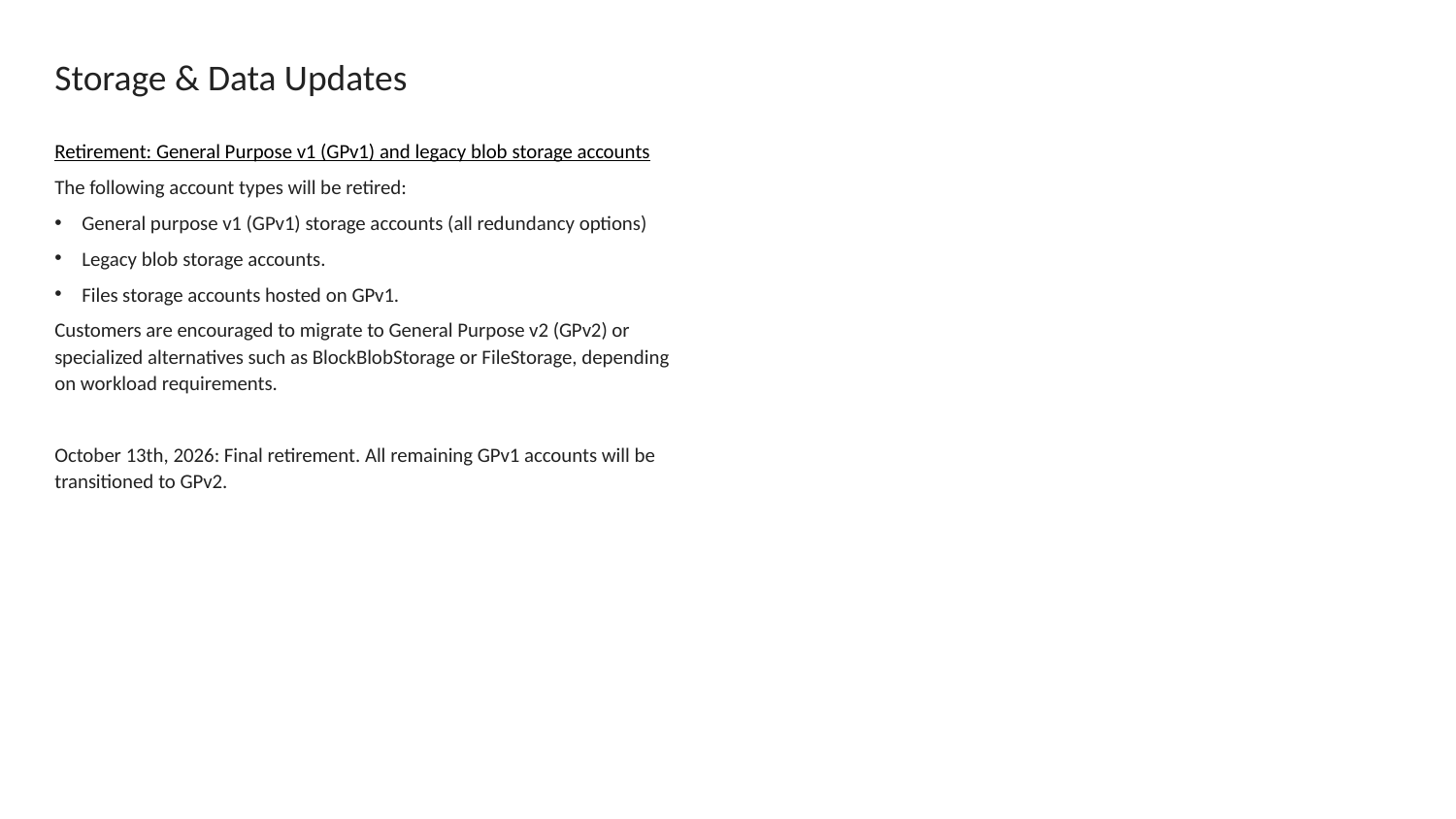

# Storage & Data Updates
Retirement: General Purpose v1 (GPv1) and legacy blob storage accounts
The following account types will be retired:
General purpose v1 (GPv1) storage accounts (all redundancy options)
Legacy blob storage accounts.
Files storage accounts hosted on GPv1.
Customers are encouraged to migrate to General Purpose v2 (GPv2) or specialized alternatives such as BlockBlobStorage or FileStorage, depending on workload requirements.

October 13th, 2026: Final retirement. All remaining GPv1 accounts will be transitioned to GPv2.